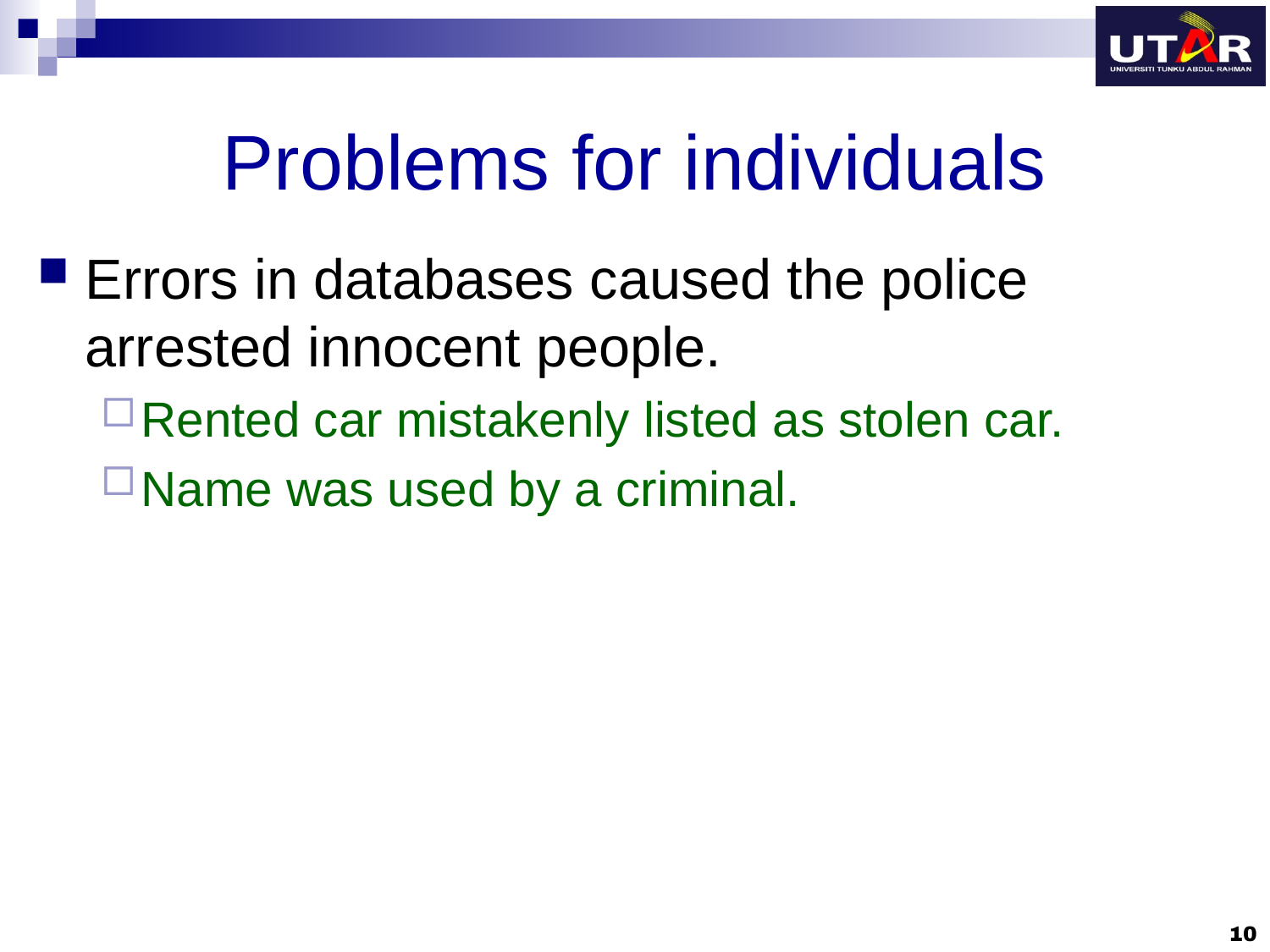

# Problems for individuals
Errors in databases caused the police arrested innocent people.
Rented car mistakenly listed as stolen car.
Name was used by a criminal.
10